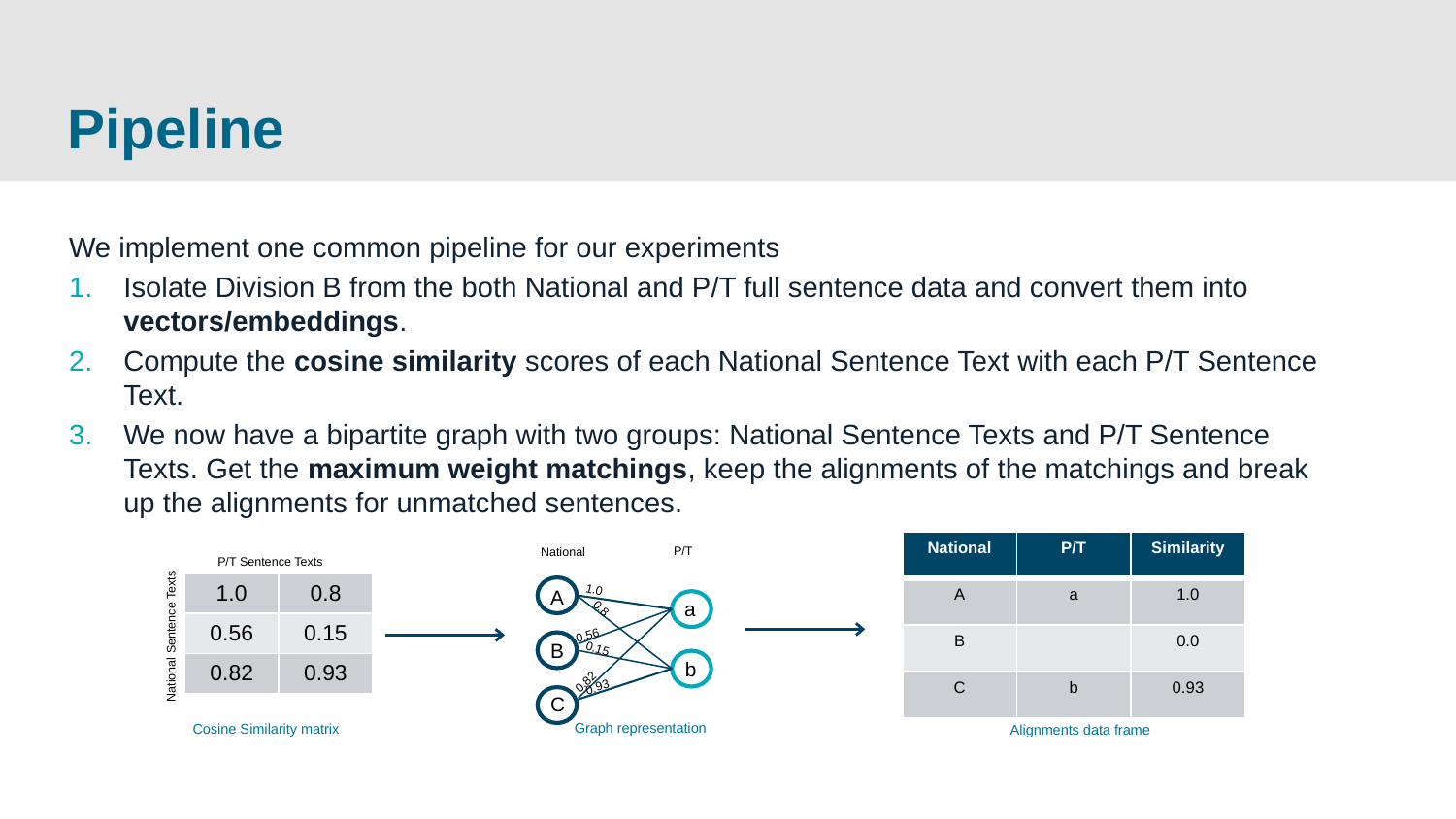

# Pipeline
We implement one common pipeline for our experiments
Isolate Division B from the both National and P/T full sentence data and convert them into vectors/embeddings.
Compute the cosine similarity scores of each National Sentence Text with each P/T Sentence Text.
We now have a bipartite graph with two groups: National Sentence Texts and P/T Sentence Texts. Get the maximum weight matchings, keep the alignments of the matchings and break up the alignments for unmatched sentences.

| National | P/T | Similarity |
| --- | --- | --- |
| A | a | 1.0 |
| B |  | 0.0 |
| C | b | 0.93 |
P/T
National
P/T Sentence Texts
| 1.0 | 0.8 |
| --- | --- |
| 0.56 | 0.15 |
| 0.82 | 0.93 |
1.0

A
a

0.8
0.56
National Sentence Texts
B

0.15
b

0.82
0.93
C

Graph representation
Cosine Similarity matrix
Alignments data frame